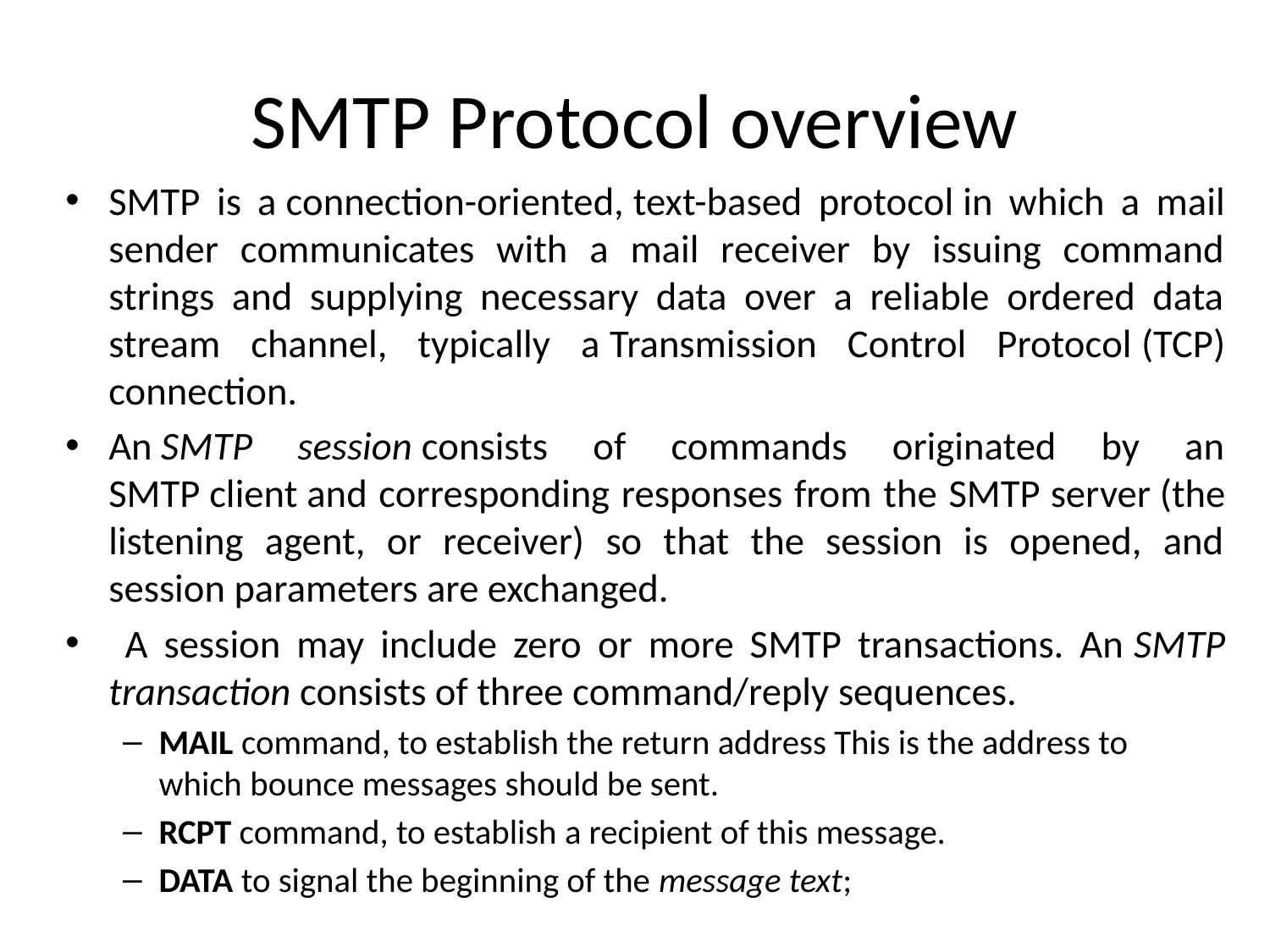

# SMTP Protocol overview
SMTP is a connection-oriented, text-based protocol in which a mail sender communicates with a mail receiver by issuing command strings and supplying necessary data over a reliable ordered data stream channel, typically a Transmission Control Protocol (TCP) connection.
An SMTP session consists of commands originated by an SMTP client and corresponding responses from the SMTP server (the listening agent, or receiver) so that the session is opened, and session parameters are exchanged.
 A session may include zero or more SMTP transactions. An SMTP transaction consists of three command/reply sequences.
MAIL command, to establish the return address This is the address to which bounce messages should be sent.
RCPT command, to establish a recipient of this message.
DATA to signal the beginning of the message text;